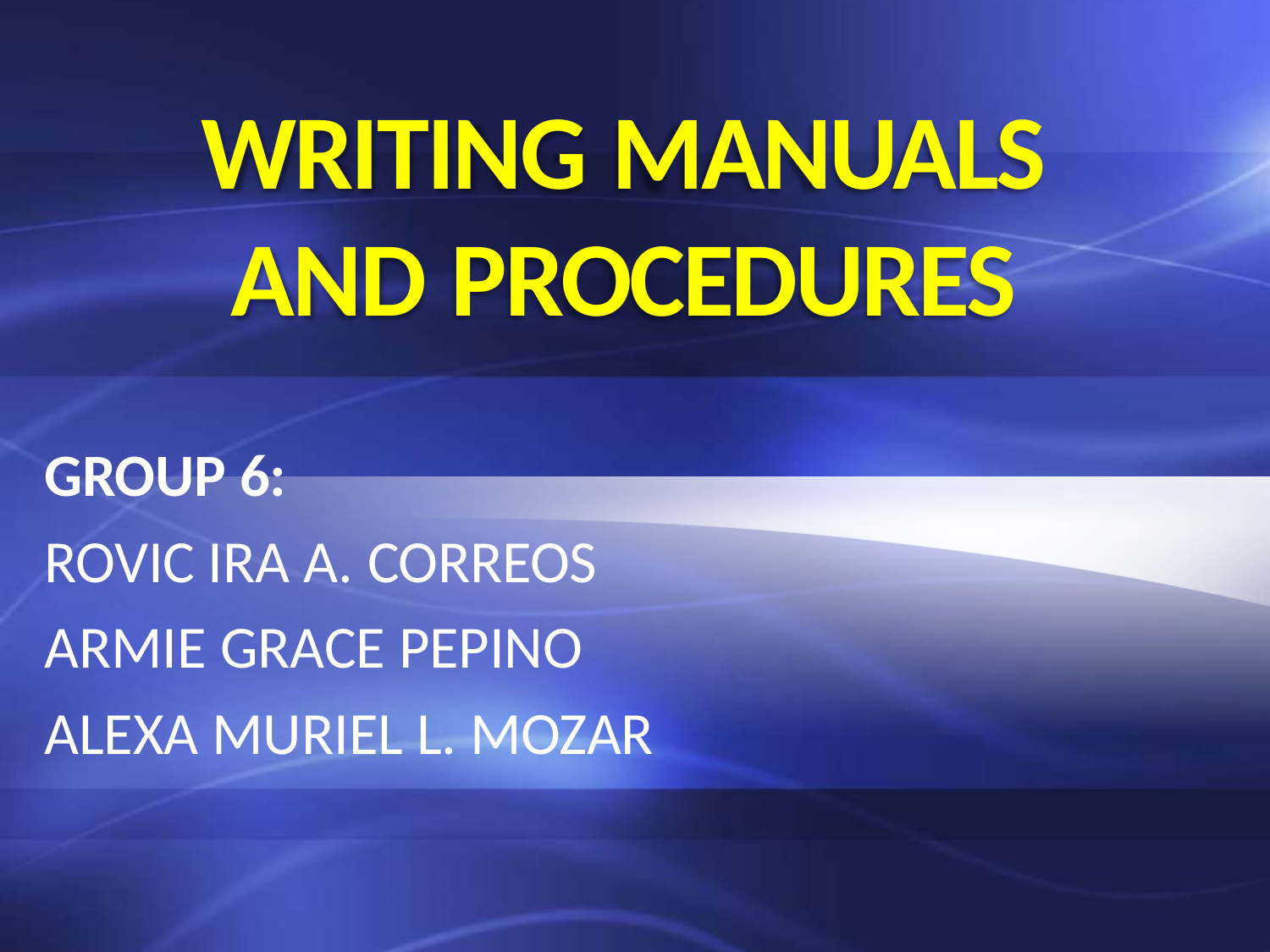

# WRITING MANUALS  AND PROCEDURES

GROUP 6:
ROVIC IRA A. CORREOS  ARMIE GRACE PEPINO  ALEXA MURIEL L. MOZAR